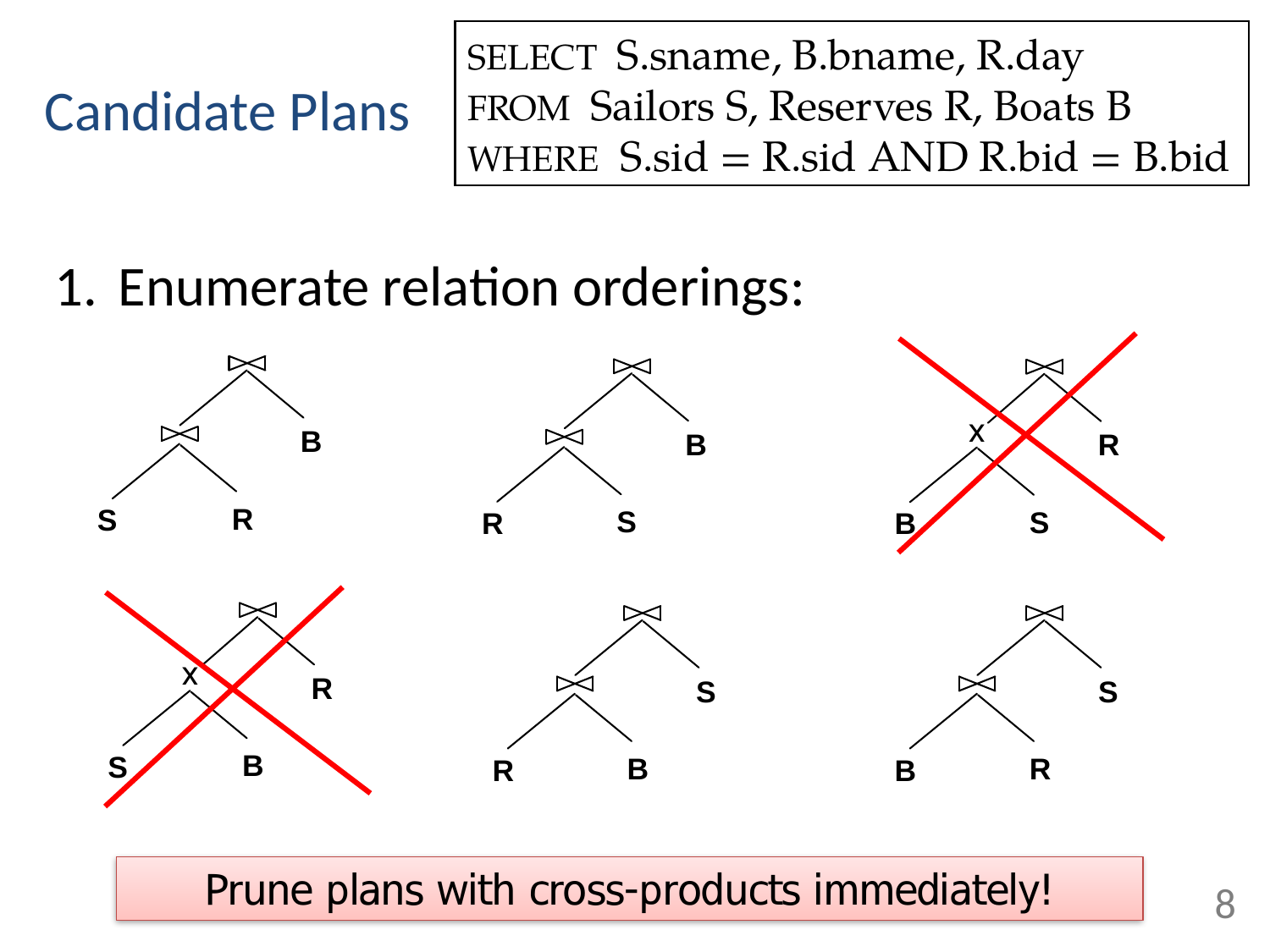

Candidate Plans
SELECT  S.sname, B.bname, R.day
FROM  Sailors S, Reserves R, Boats B
WHERE  S.sid = R.sid AND R.bid = B.bid
Enumerate relation orderings:

B

R
S

B

S
R

x
R

S
B

S

B
R

S

R
B

x
R

B
S
Prune plans with cross-products immediately!
8